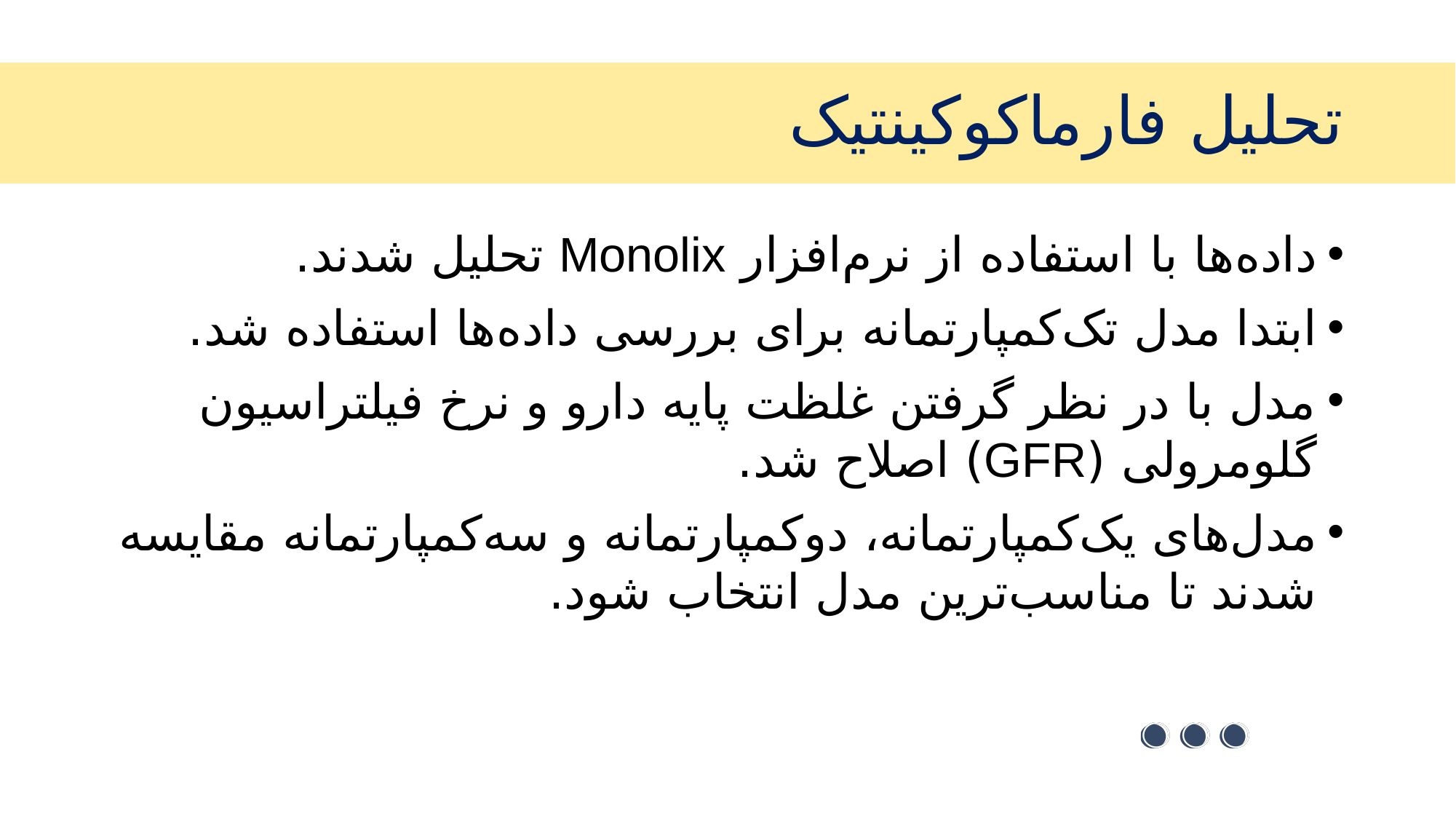

# تحلیل فارماکوکینتیک
داده‌ها با استفاده از نرم‌افزار Monolix تحلیل شدند.
ابتدا مدل تک‌کمپارتمانه برای بررسی داده‌ها استفاده شد.
مدل با در نظر گرفتن غلظت پایه دارو و نرخ فیلتراسیون گلومرولی (GFR) اصلاح شد.
مدل‌های یک‌کمپارتمانه، دو‌کمپارتمانه و سه‌کمپارتمانه مقایسه شدند تا مناسب‌ترین مدل انتخاب شود.